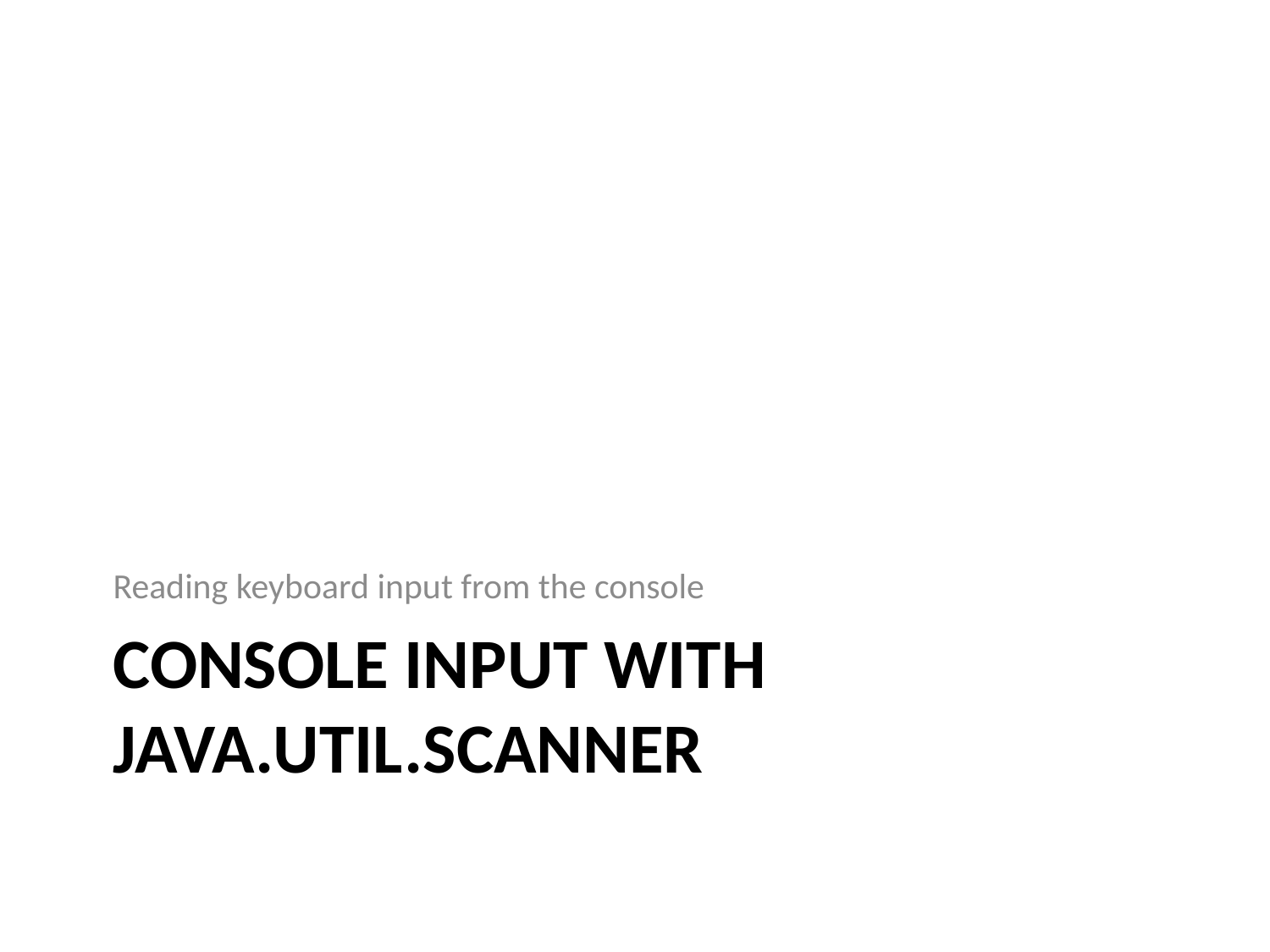

Reading keyboard input from the console
# Console Input with java.util.scanner